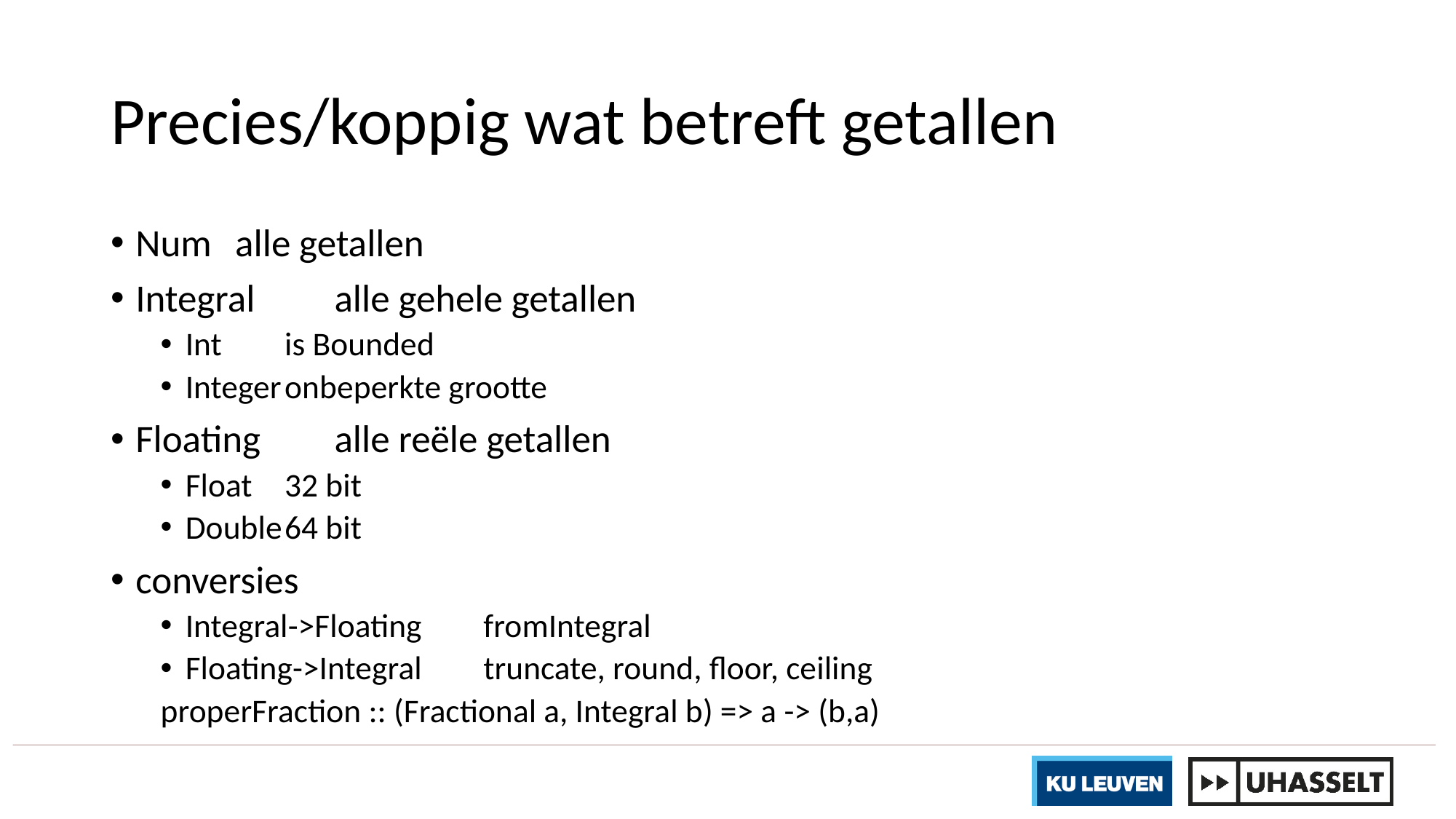

# Precies/koppig wat betreft getallen
Num	alle getallen
Integral	alle gehele getallen
Int	is Bounded
Integer	onbeperkte grootte
Floating	alle reële getallen
Float	32 bit
Double	64 bit
conversies
Integral->Floating	fromIntegral
Floating->Integral	truncate, round, floor, ceiling
				properFraction :: (Fractional a, Integral b) => a -> (b,a)